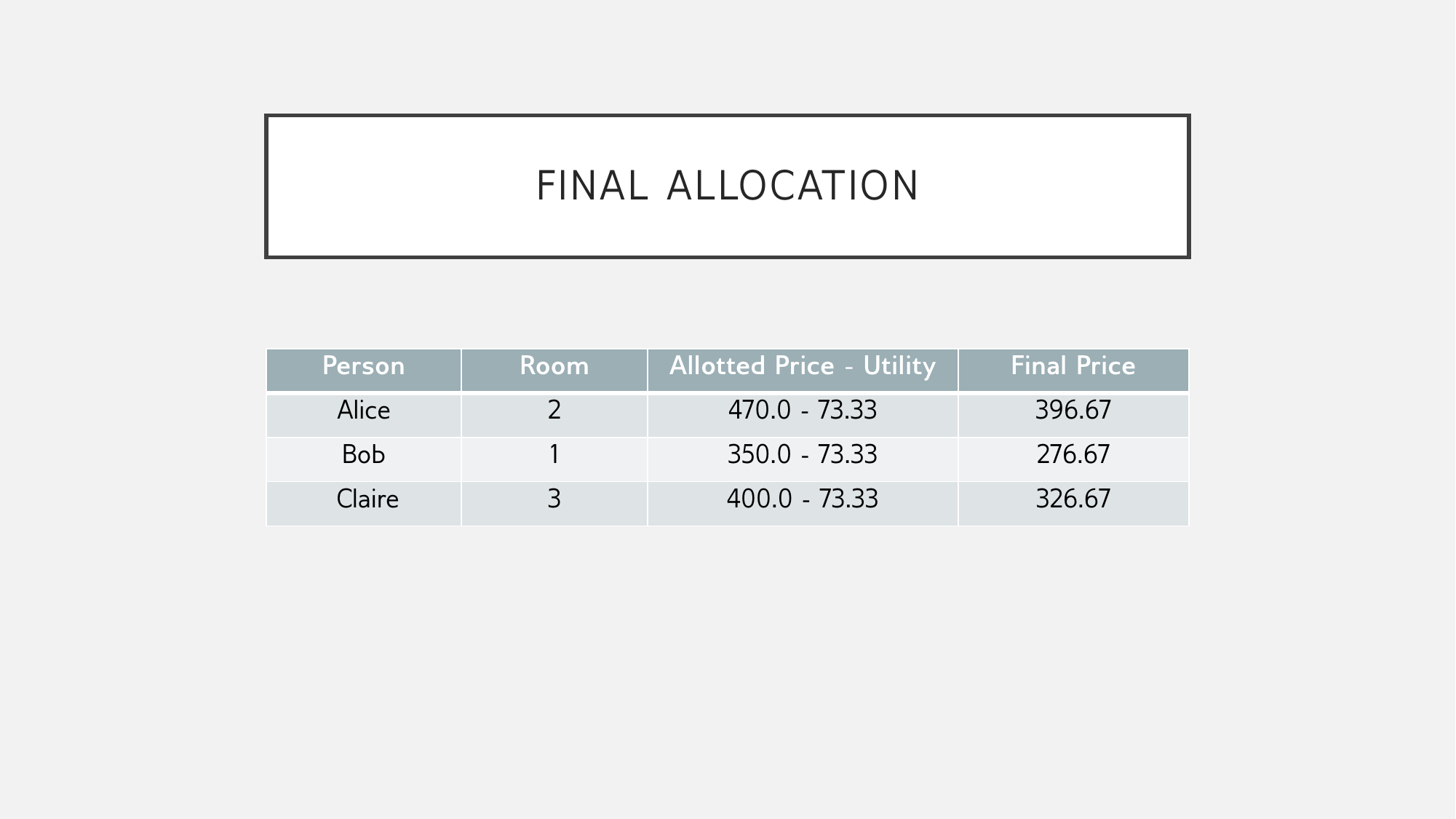

# final allocation

| Person | Room | Allotted Price - Utility | Final Price |
| --- | --- | --- | --- |
| Alice | 2 | 470.0 - 73.33 | 396.67 |
| Bob | 1 | 350.0 - 73.33 | 276.67 |
| Claire | 3 | 400.0 - 73.33 | 326.67 |